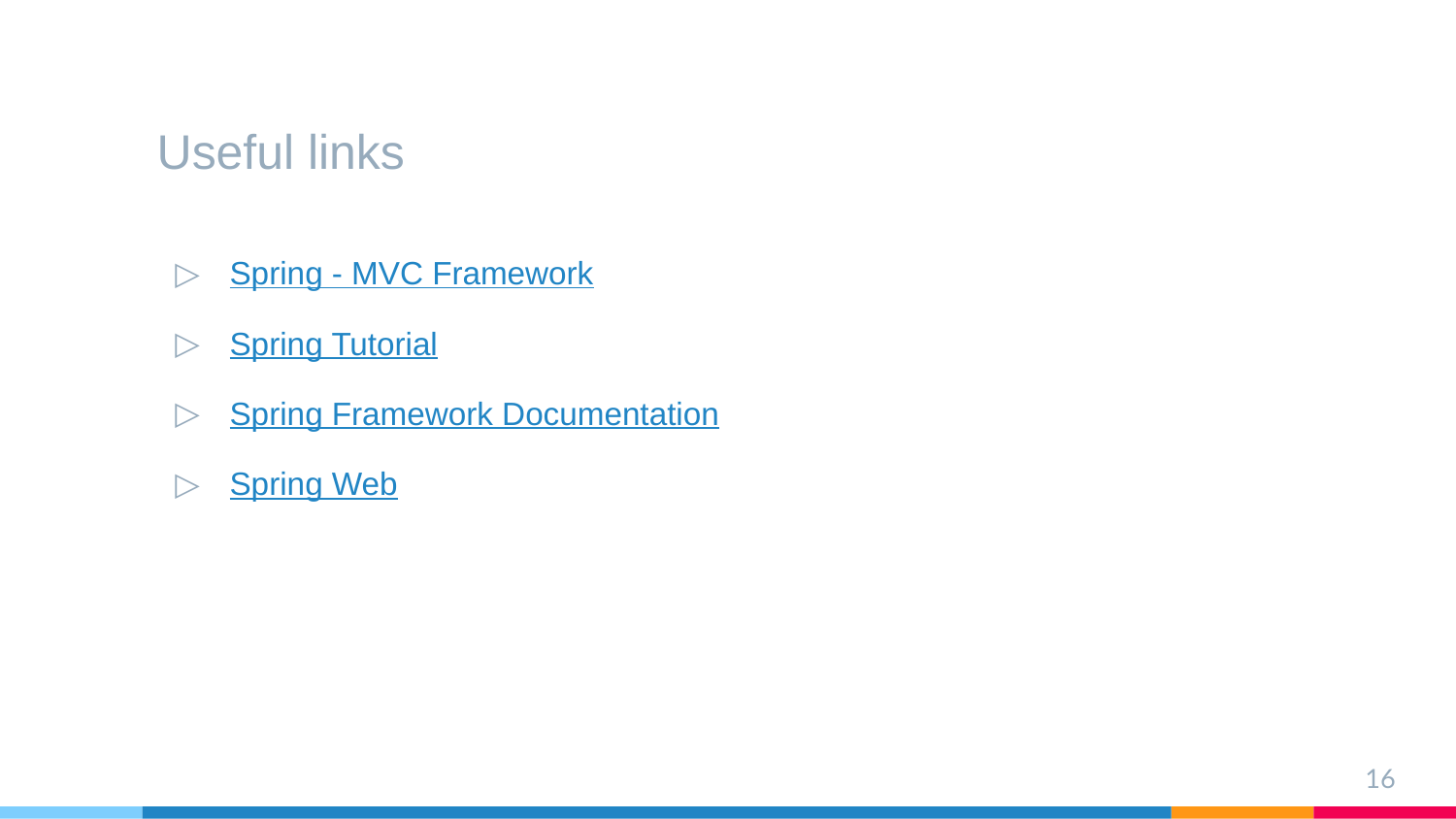

# Useful links
Spring - MVC Framework
Spring Tutorial
Spring Framework Documentation
Spring Web
16